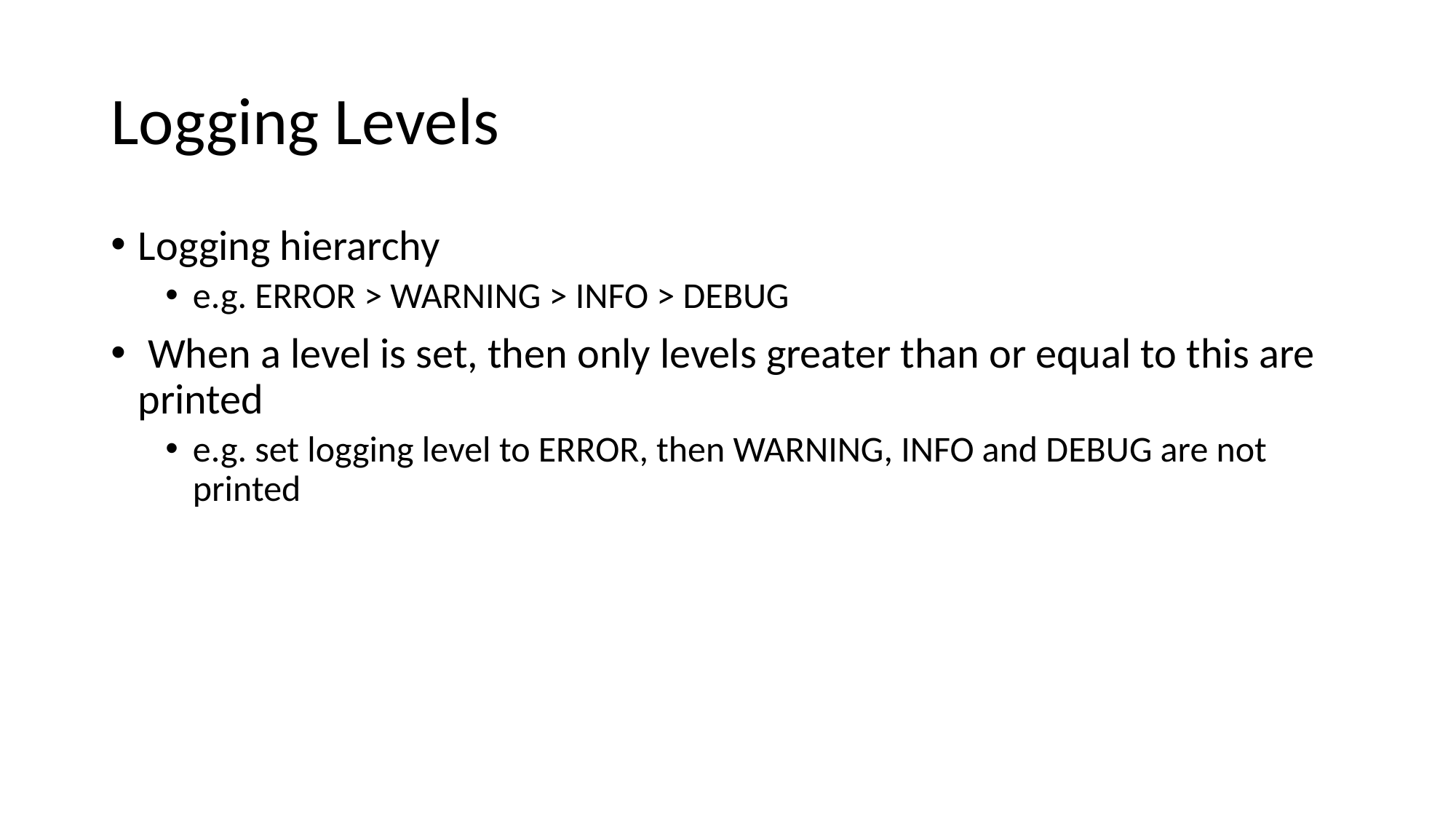

# Logging Levels
Logging hierarchy
e.g. ERROR > WARNING > INFO > DEBUG
 When a level is set, then only levels greater than or equal to this are printed
e.g. set logging level to ERROR, then WARNING, INFO and DEBUG are not printed